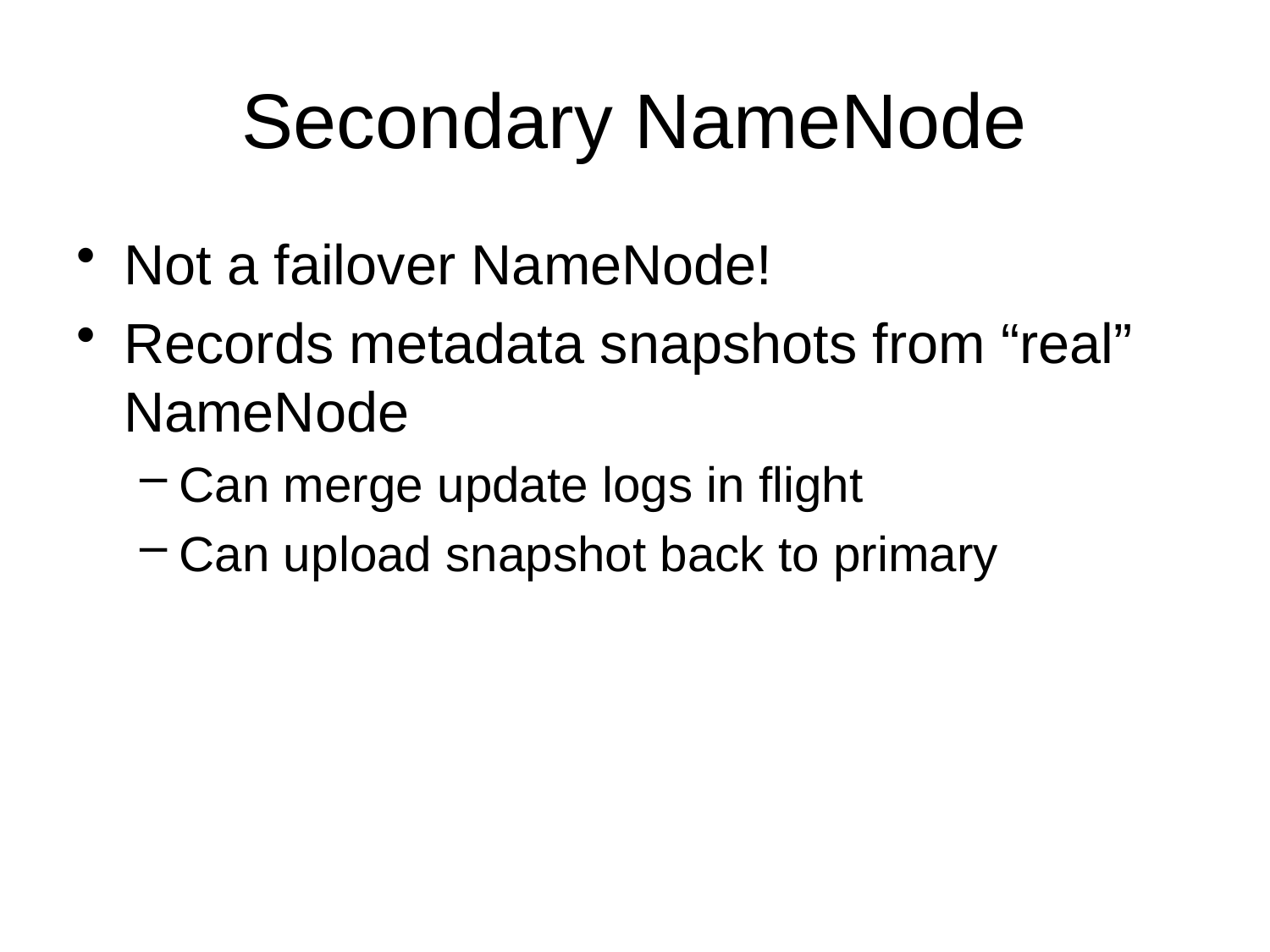

# Secondary NameNode
Not a failover NameNode!
Records metadata snapshots from “real” NameNode
Can merge update logs in flight
Can upload snapshot back to primary